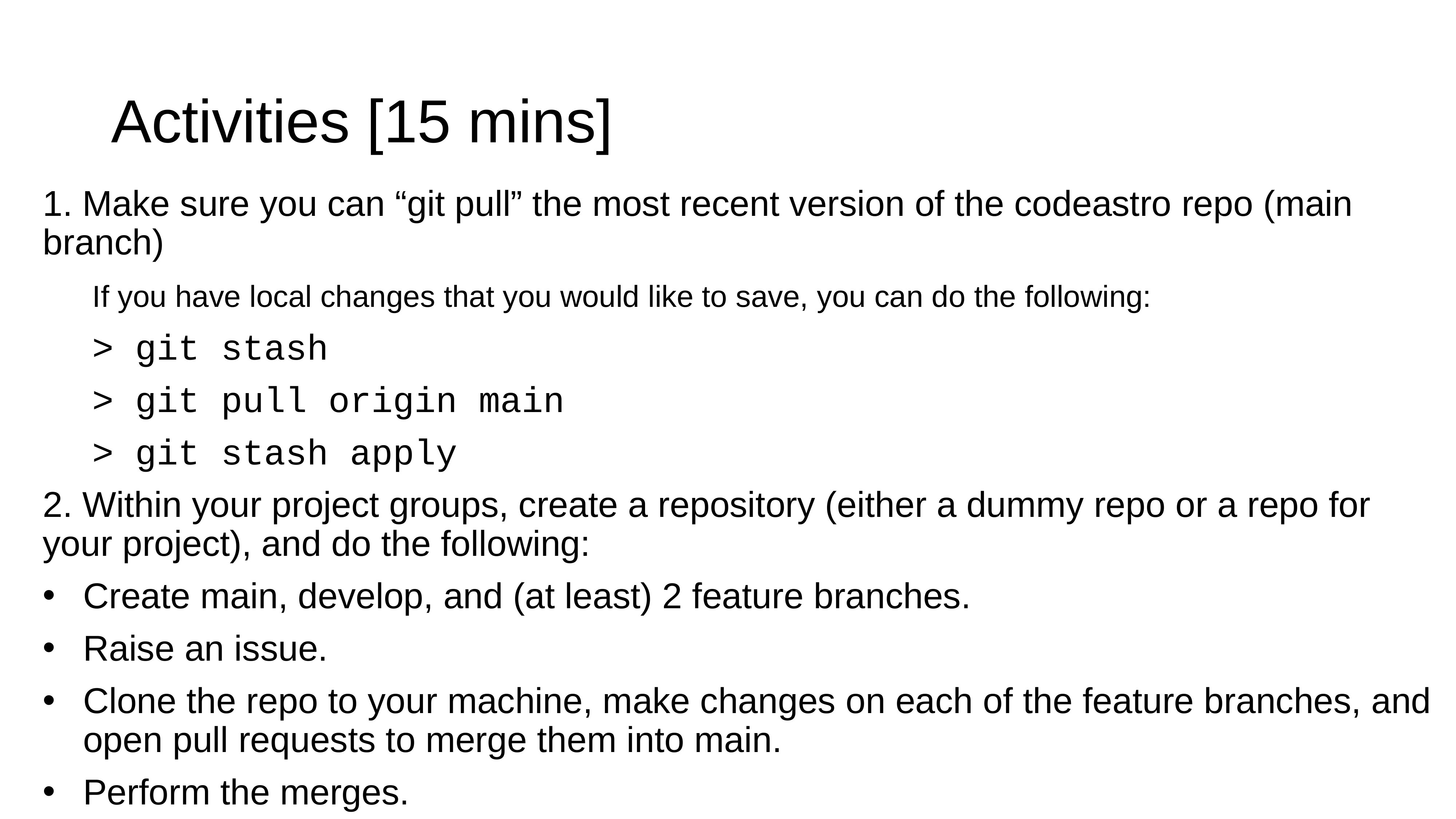

# Activities [15 mins]

1. Make sure you can “git pull” the most recent version of the codeastro repo (main branch)
	If you have local changes that you would like to save, you can do the following:
	> git stash
	> git pull origin main
	> git stash apply
2. Within your project groups, create a repository (either a dummy repo or a repo for your project), and do the following:
Create main, develop, and (at least) 2 feature branches.
Raise an issue.
Clone the repo to your machine, make changes on each of the feature branches, and open pull requests to merge them into main.
Perform the merges.